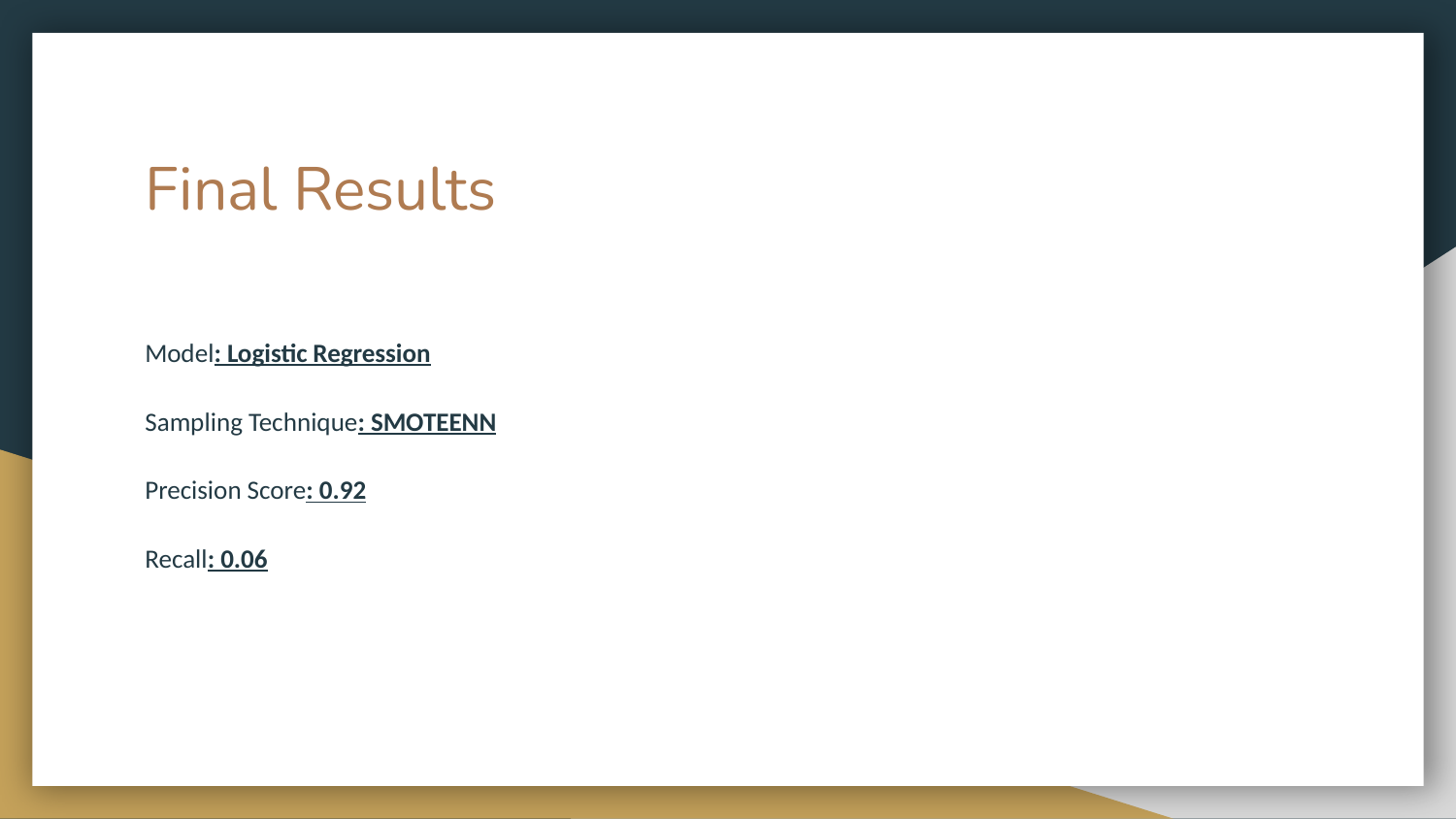

# Final Results
Model: Logistic Regression
Sampling Technique: SMOTEENN
Precision Score: 0.92
Recall: 0.06